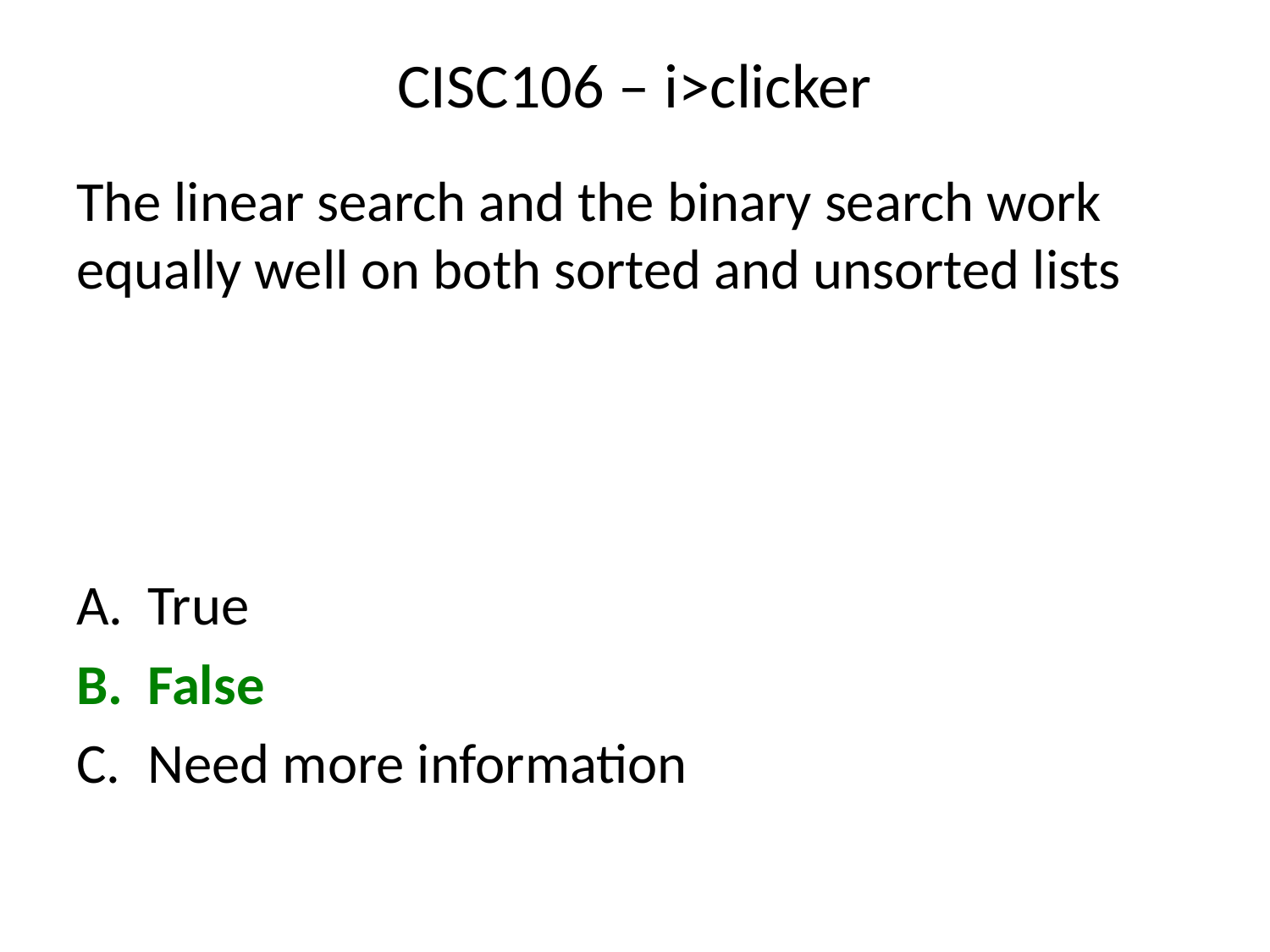

# CISC106 – i>clicker
The linear search and the binary search work equally well on both sorted and unsorted lists

True
False
Need more information